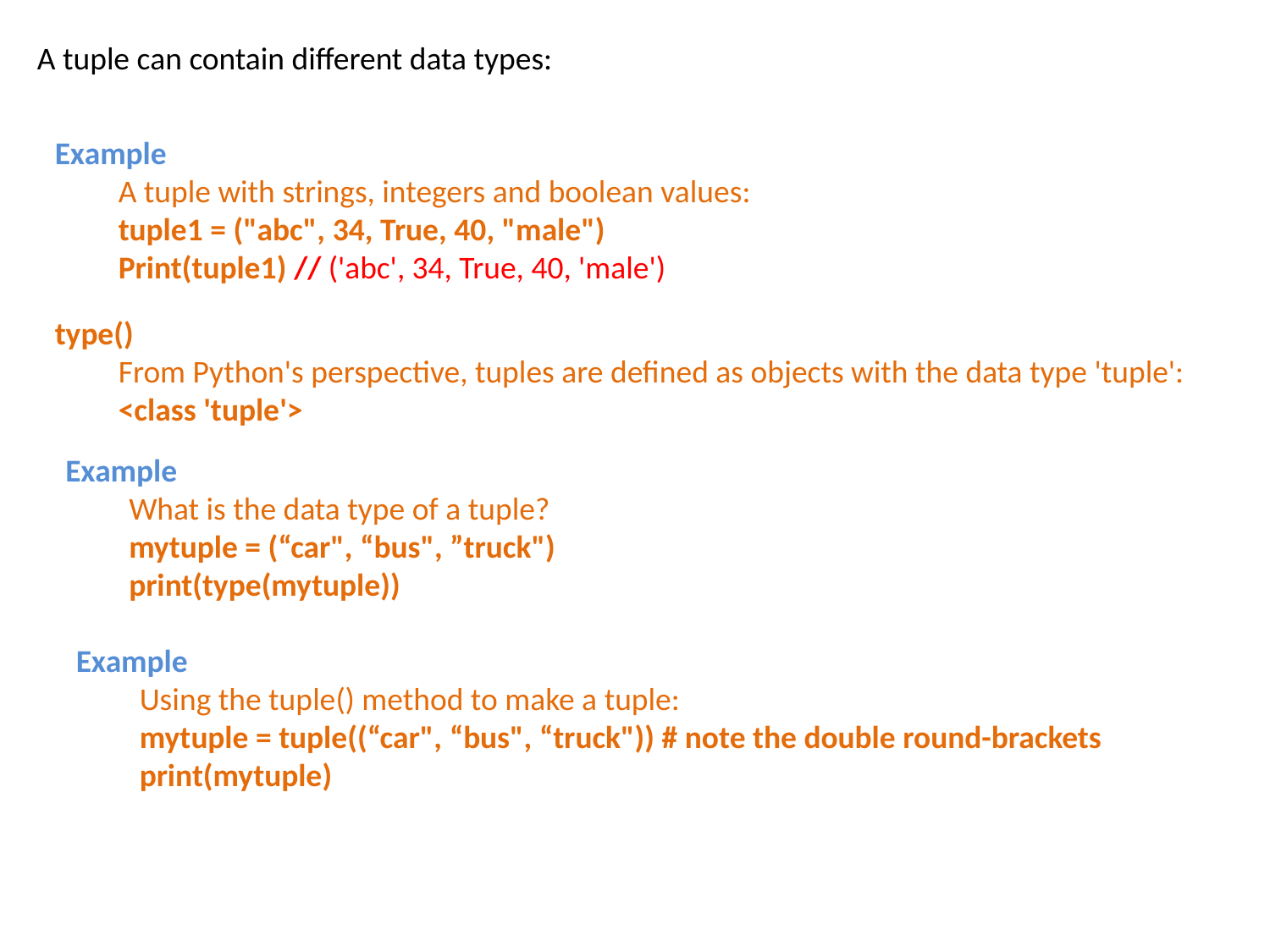

A tuple can contain different data types:
Example
A tuple with strings, integers and boolean values:
tuple1 = ("abc", 34, True, 40, "male")
Print(tuple1) // ('abc', 34, True, 40, 'male')
type()
From Python's perspective, tuples are defined as objects with the data type 'tuple':
<class 'tuple'>
Example
What is the data type of a tuple?
mytuple = (“car", “bus", ”truck")
print(type(mytuple))
Example
Using the tuple() method to make a tuple:
mytuple = tuple((“car", “bus", “truck")) # note the double round-brackets
print(mytuple)